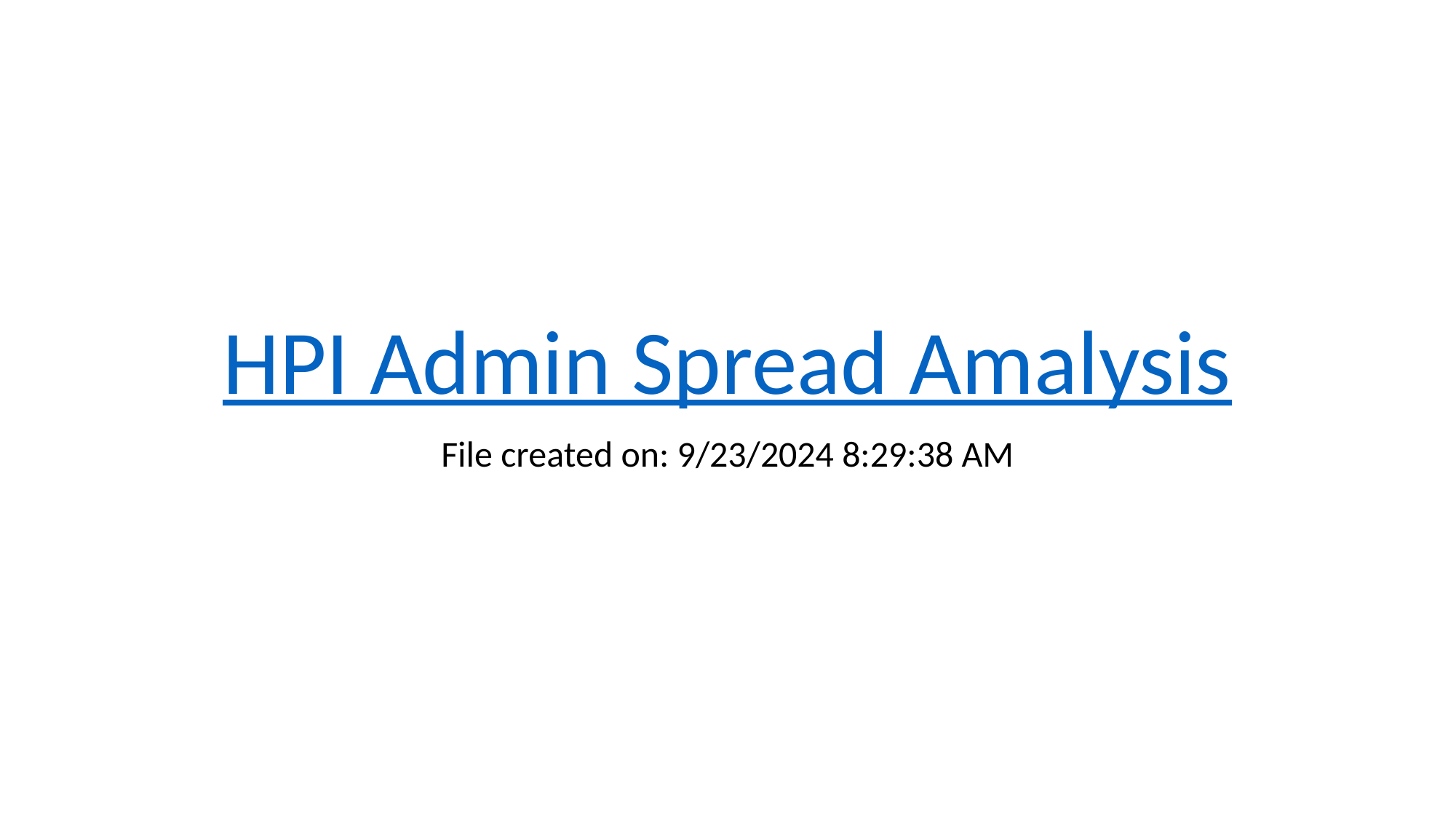

# HPI Admin Spread Amalysis
File created on: 9/23/2024 8:29:38 AM